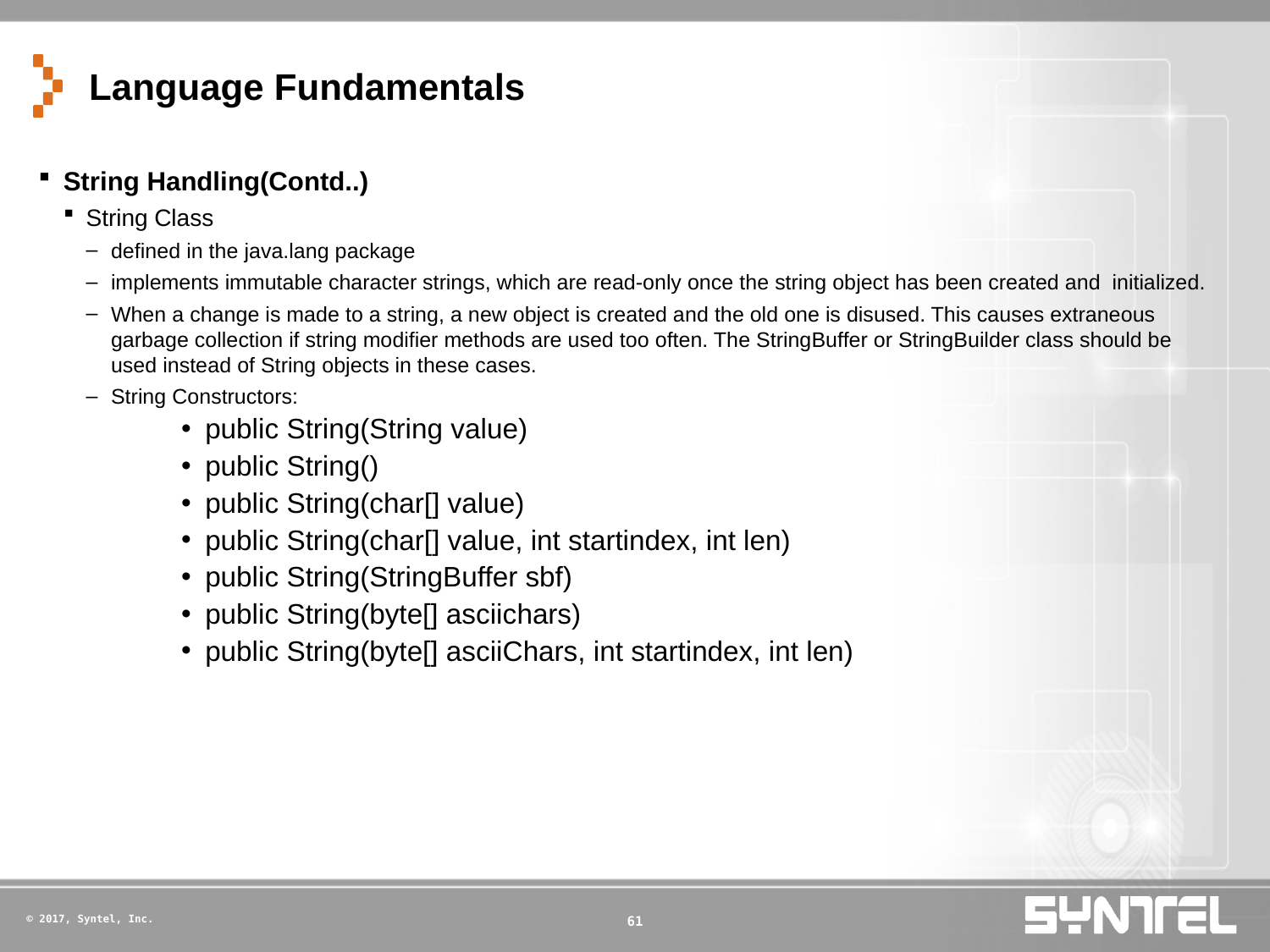

# Language Fundamentals
String Handling(Contd..)
String Class
defined in the java.lang package
implements immutable character strings, which are read-only once the string object has been created and  initialized.
When a change is made to a string, a new object is created and the old one is disused. This causes extraneous garbage collection if string modifier methods are used too often. The StringBuffer or StringBuilder class should be used instead of String objects in these cases.
String Constructors:
public String(String value)
public String()
public String(char[] value)
public String(char[] value, int startindex, int len)
public String(StringBuffer sbf)
public String(byte[] asciichars)
public String(byte[] asciiChars, int startindex, int len)